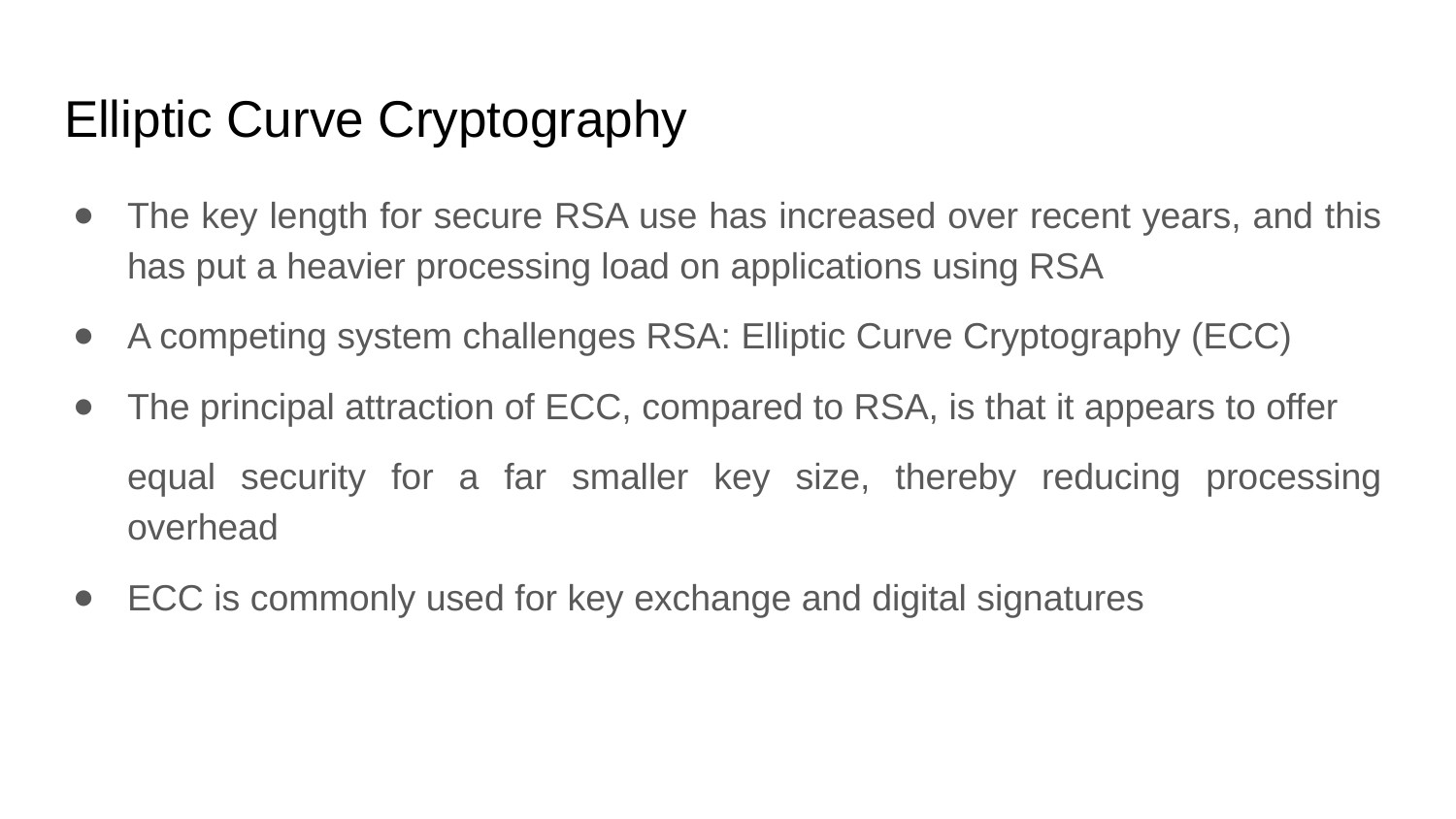

# Elliptic Curve Cryptography
The key length for secure RSA use has increased over recent years, and this has put a heavier processing load on applications using RSA
A competing system challenges RSA: Elliptic Curve Cryptography (ECC)
The principal attraction of ECC, compared to RSA, is that it appears to offer
equal security for a far smaller key size, thereby reducing processing overhead
ECC is commonly used for key exchange and digital signatures